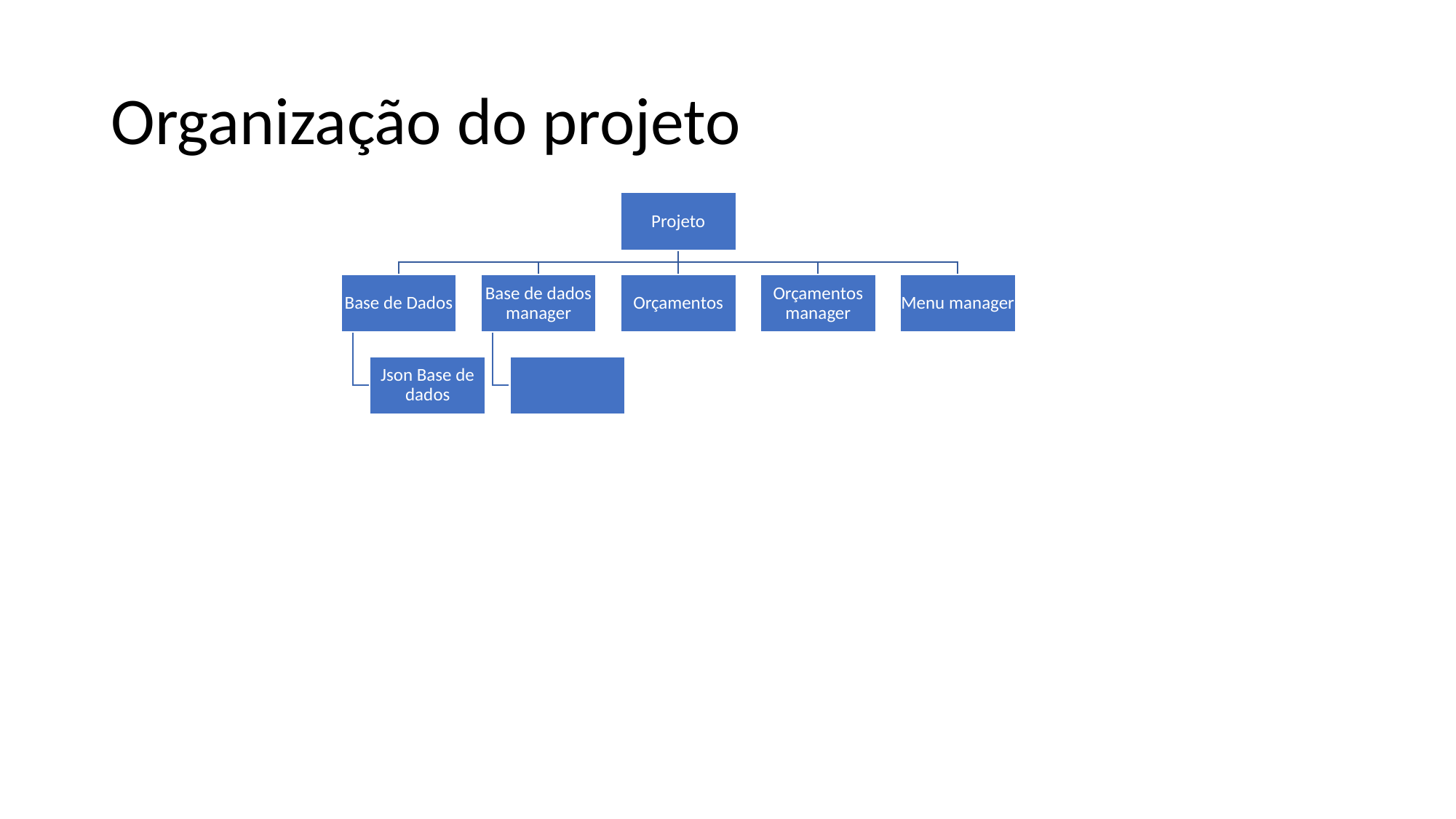

# Organização do projeto
Projeto
Base de Dados
Json Base de dados
Base de dados manager

Orçamentos
Orçamentos manager
Menu manager